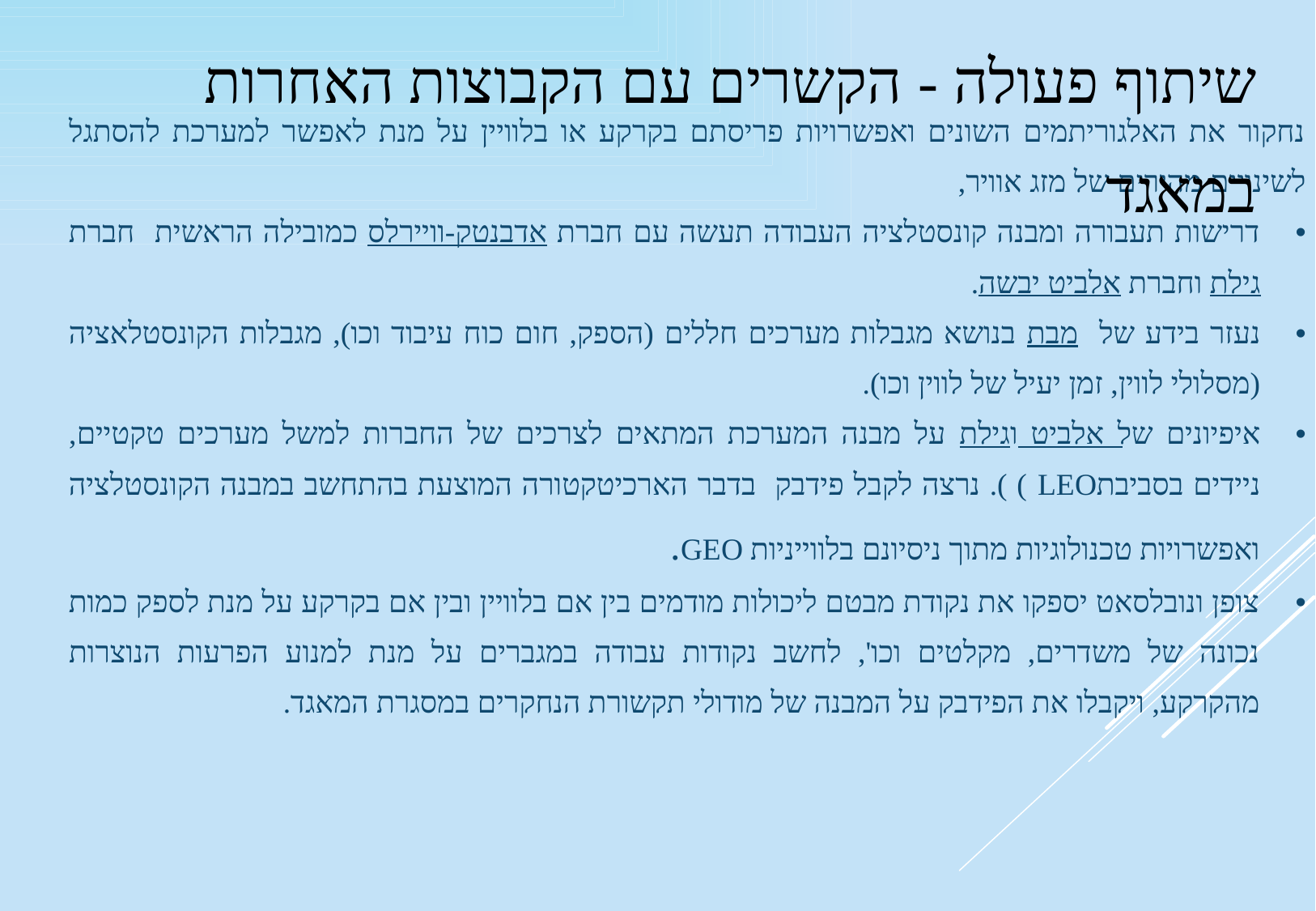

שיתוף פעולה - הקשרים עם הקבוצות האחרות במאגד
| נחקור את האלגוריתמים השונים ואפשרויות פריסתם בקרקע או בלוויין על מנת לאפשר למערכת להסתגל לשינויים מהירים של מזג אוויר, דרישות תעבורה ומבנה קונסטלציה העבודה תעשה עם חברת אדבנטק-וויירלס כמובילה הראשית חברת גילת וחברת אלביט יבשה. נעזר בידע של מבת בנושא מגבלות מערכים חללים (הספק, חום כוח עיבוד וכו), מגבלות הקונסטלאציה (מסלולי לווין, זמן יעיל של לווין וכו). איפיונים של אלביט וגילת על מבנה המערכת המתאים לצרכים של החברות למשל מערכים טקטיים, ניידים בסביבתLEO ) ). נרצה לקבל פידבק בדבר הארכיטקטורה המוצעת בהתחשב במבנה הקונסטלציה ואפשרויות טכנולוגיות מתוך ניסיונם בלווייניות GEO. צופן ונובלסאט יספקו את נקודת מבטם ליכולות מודמים בין אם בלוויין ובין אם בקרקע על מנת לספק כמות נכונה של משדרים, מקלטים וכו', לחשב נקודות עבודה במגברים על מנת למנוע הפרעות הנוצרות מהקרקע, ויקבלו את הפידבק על המבנה של מודולי תקשורת הנחקרים במסגרת המאגד. |
| --- |